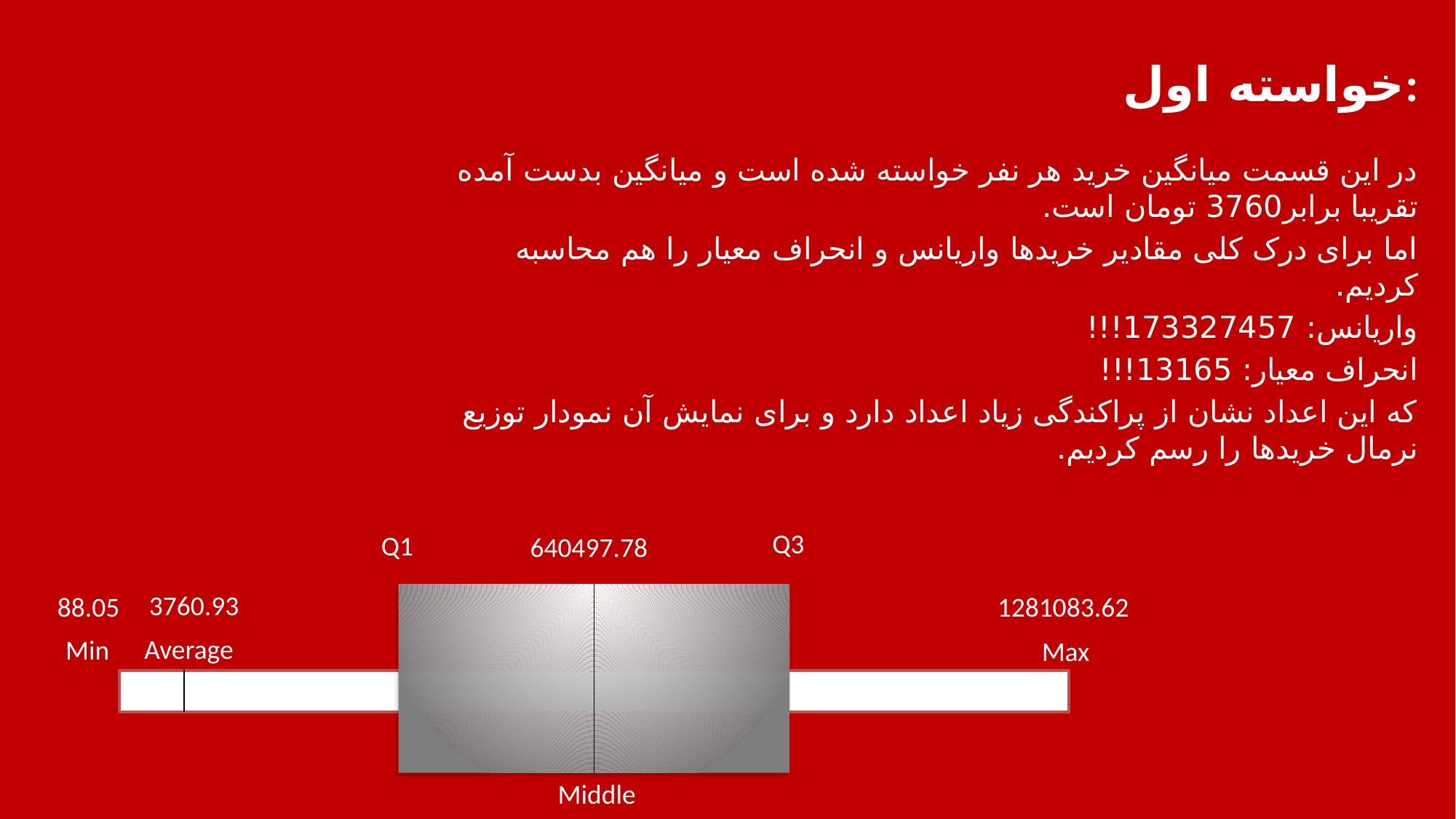

# خواسته اول:
در این قسمت میانگین خرید هر نفر خواسته شده است و میانگین بدست آمده تقریبا برابر3760 تومان است.
اما برای درک کلی مقادیر خریدها واریانس و انحراف معیار را هم محاسبه کردیم.
واریانس: 173327457!!!
انحراف معیار: 13165!!!
که این اعداد نشان از پراکندگی زیاد اعداد دارد و برای نمایش آن نمودار توزیع نرمال خریدها را رسم کردیم.

Q3
Q1
640497.78
3760.93

88.05
1281083.62
Average
Min
Max

Middle